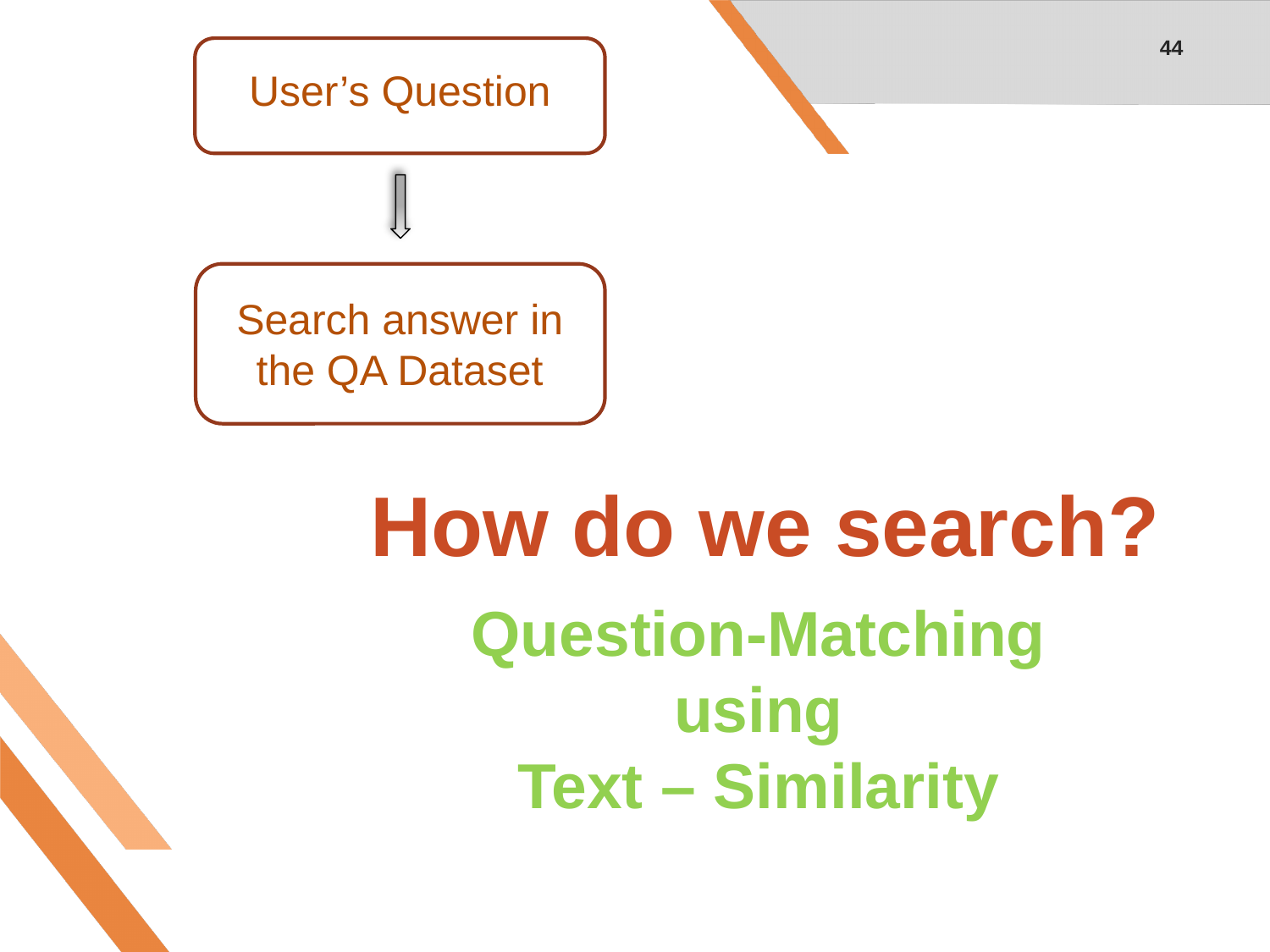

44

User’s Question

Search answer in the QA Dataset
How do we search?
Question-Matching
using
Text – Similarity